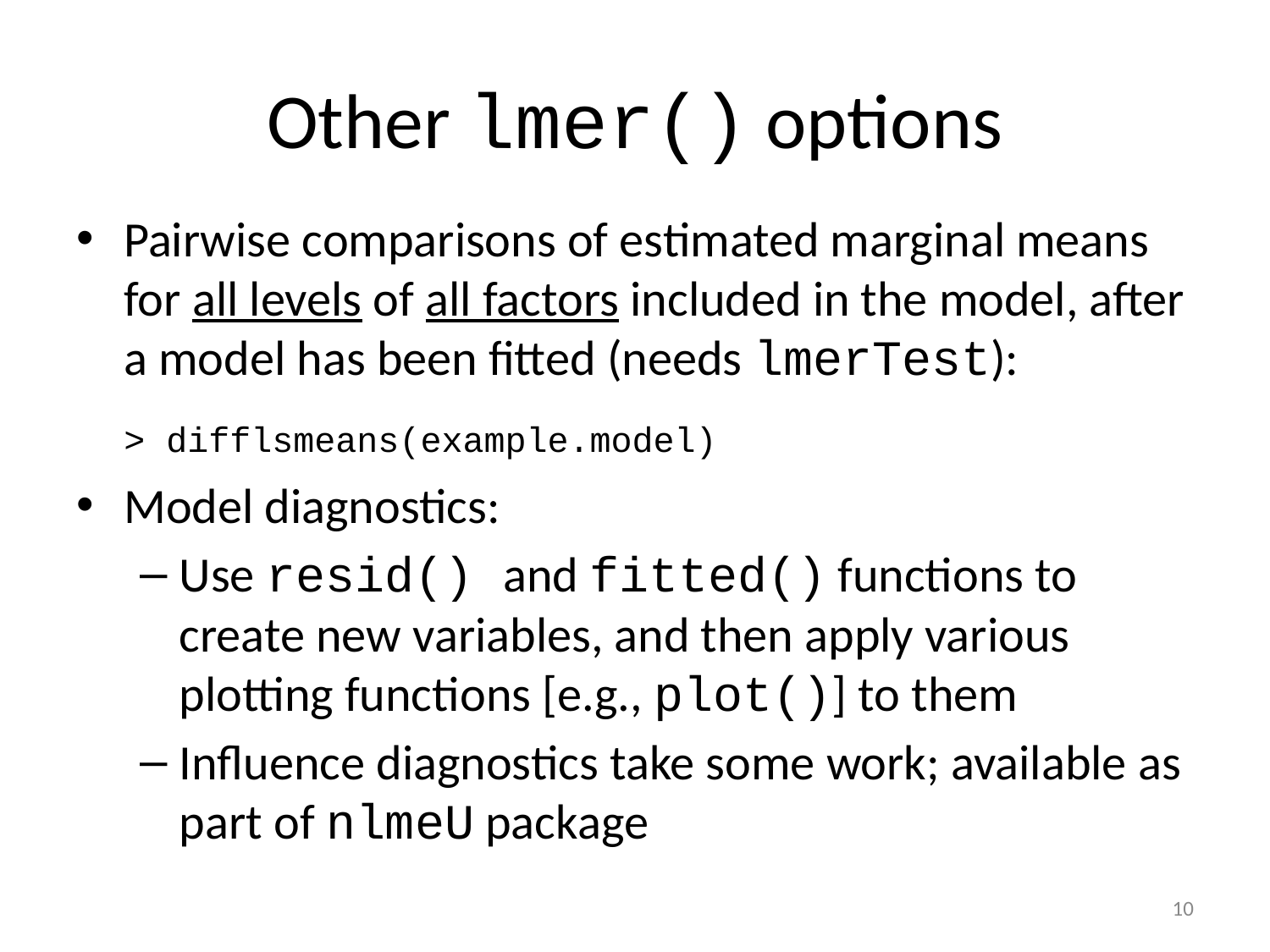

# Other lmer() options
Pairwise comparisons of estimated marginal means for all levels of all factors included in the model, after a model has been fitted (needs lmerTest):
	> difflsmeans(example.model)
Model diagnostics:
Use resid() and fitted() functions to create new variables, and then apply various plotting functions [e.g., plot()] to them
Influence diagnostics take some work; available as part of nlmeU package
10